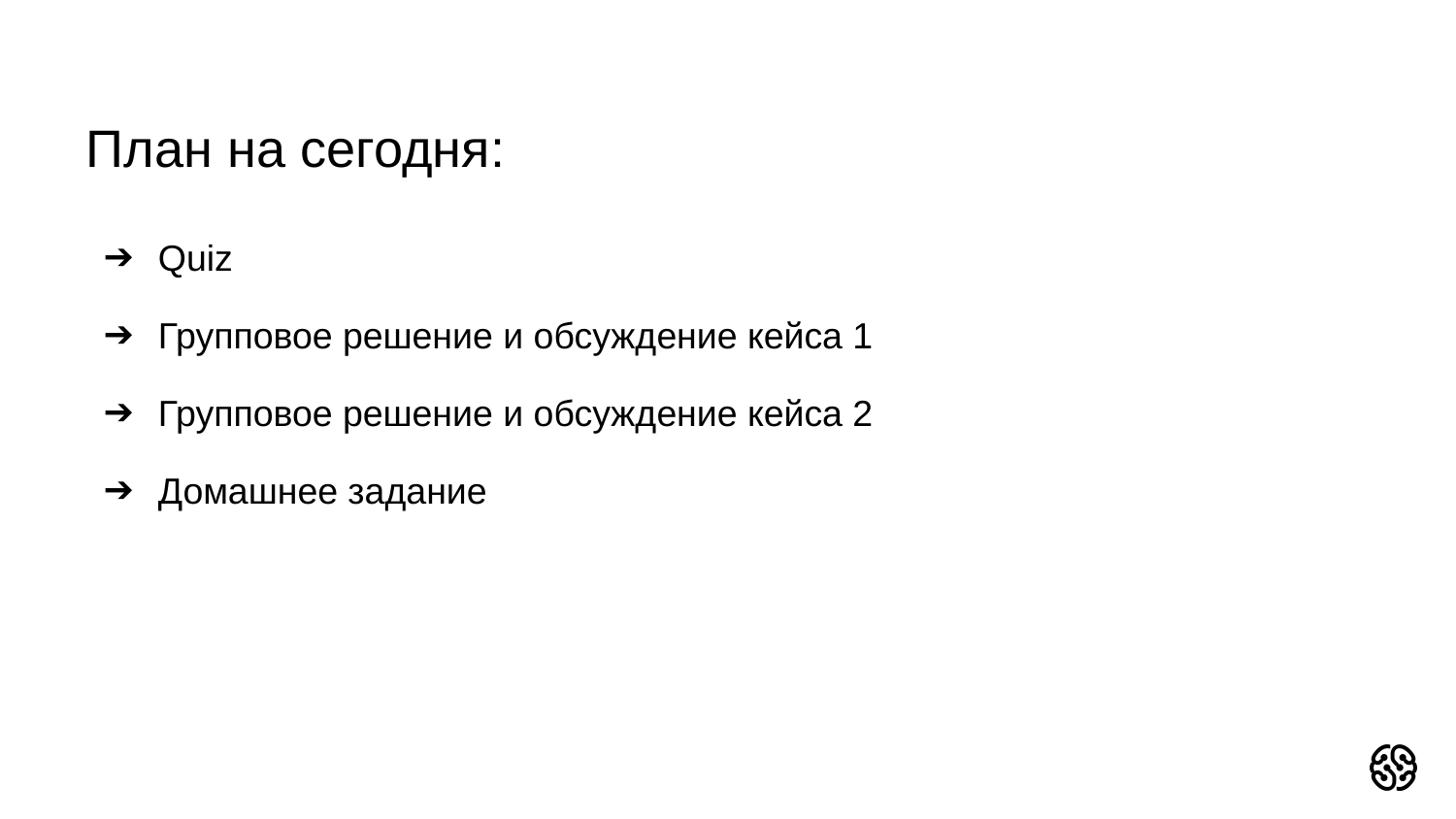

# План на сегодня:
Quiz
Групповое решение и обсуждение кейса 1
Групповое решение и обсуждение кейса 2
Домашнее задание